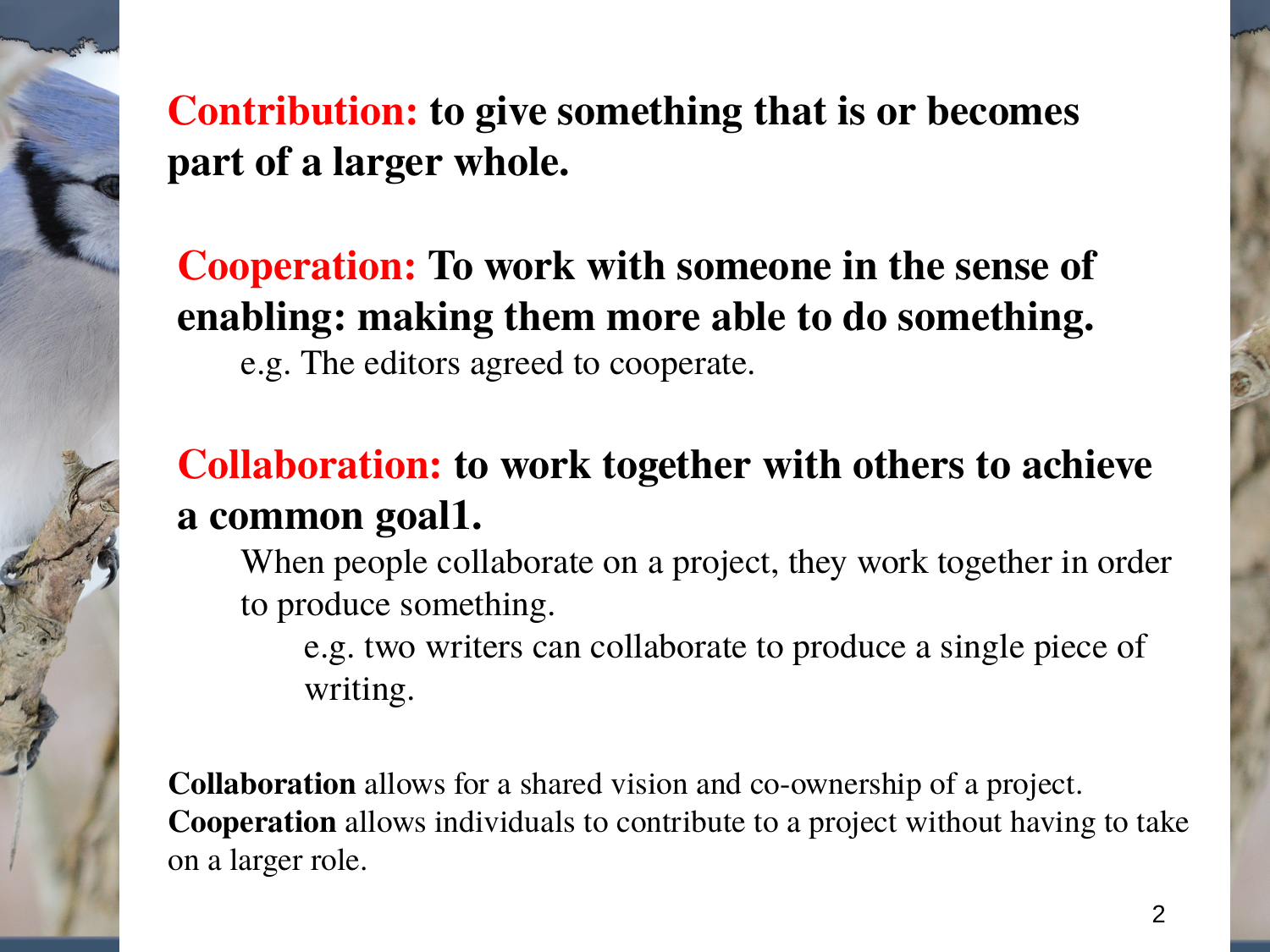

Contribution: to give something that is or becomes part of a larger whole.
Cooperation: To work with someone in the sense of enabling: making them more able to do something.
e.g. The editors agreed to cooperate.
Collaboration: to work together with others to achieve a common goal1.
When people collaborate on a project, they work together in order to produce something.
e.g. two writers can collaborate to produce a single piece of writing.
Collaboration allows for a shared vision and co-ownership of a project.
Cooperation allows individuals to contribute to a project without having to take on a larger role.